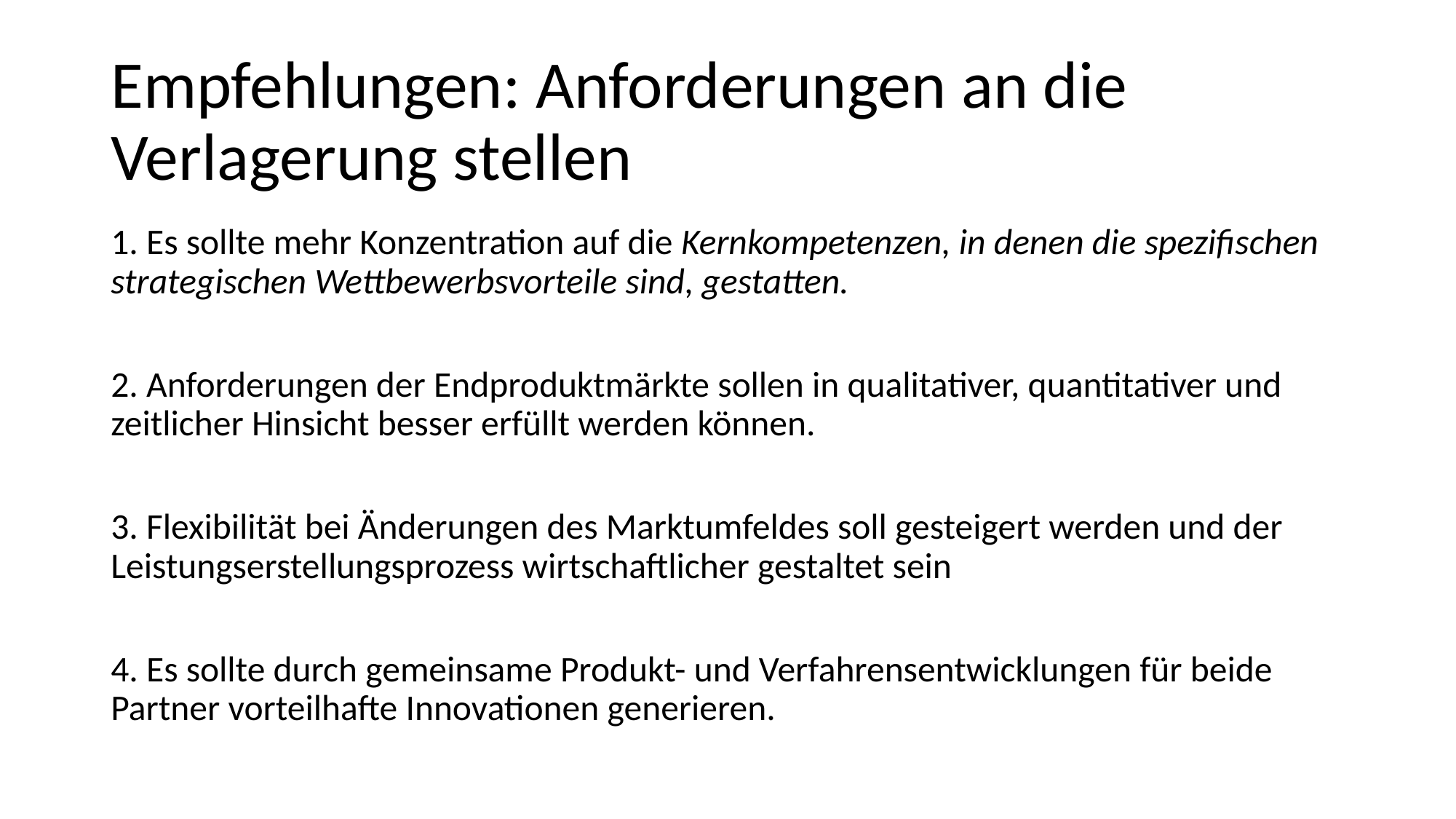

# Empfehlungen: Anforderungen an die Verlagerung stellen
1. Es sollte mehr Konzentration auf die Kernkompetenzen, in denen die spezifischen strategischen Wettbewerbsvorteile sind, gestatten.

2. Anforderungen der Endproduktmärkte sollen in qualitativer, quantitativer und zeitlicher Hinsicht besser erfüllt werden können.

3. Flexibilität bei Änderungen des Marktumfeldes soll gesteigert werden und der Leistungserstellungsprozess wirtschaftlicher gestaltet sein

4. Es sollte durch gemeinsame Produkt- und Verfahrensentwicklungen für beide Partner vorteilhafte Innovationen generieren.